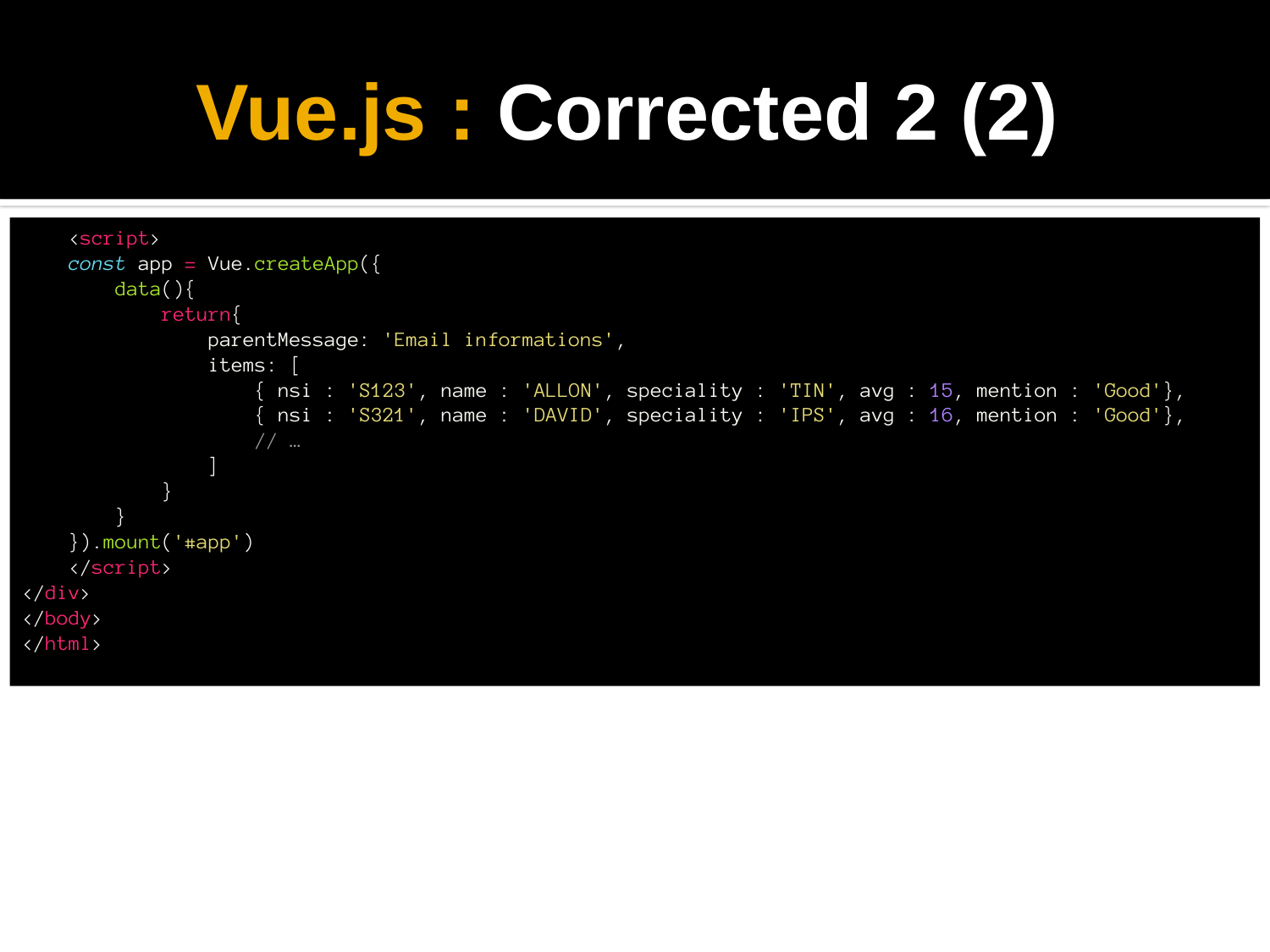

# Vue.js : Corrected 2 (2)
    <script>
    const app = Vue.createApp({
        data(){
            return{
                parentMessage: 'Email informations',
                items: [
                    { nsi : 'S123', name : 'ALLON', speciality : 'TIN', avg : 15, mention : 'Good'},
                    { nsi : 'S321', name : 'DAVID', speciality : 'IPS', avg : 16, mention : 'Good'},
                    // …
                ]
            }
        }
    }).mount('#app')
    </script>
</div>
</body>
</html>